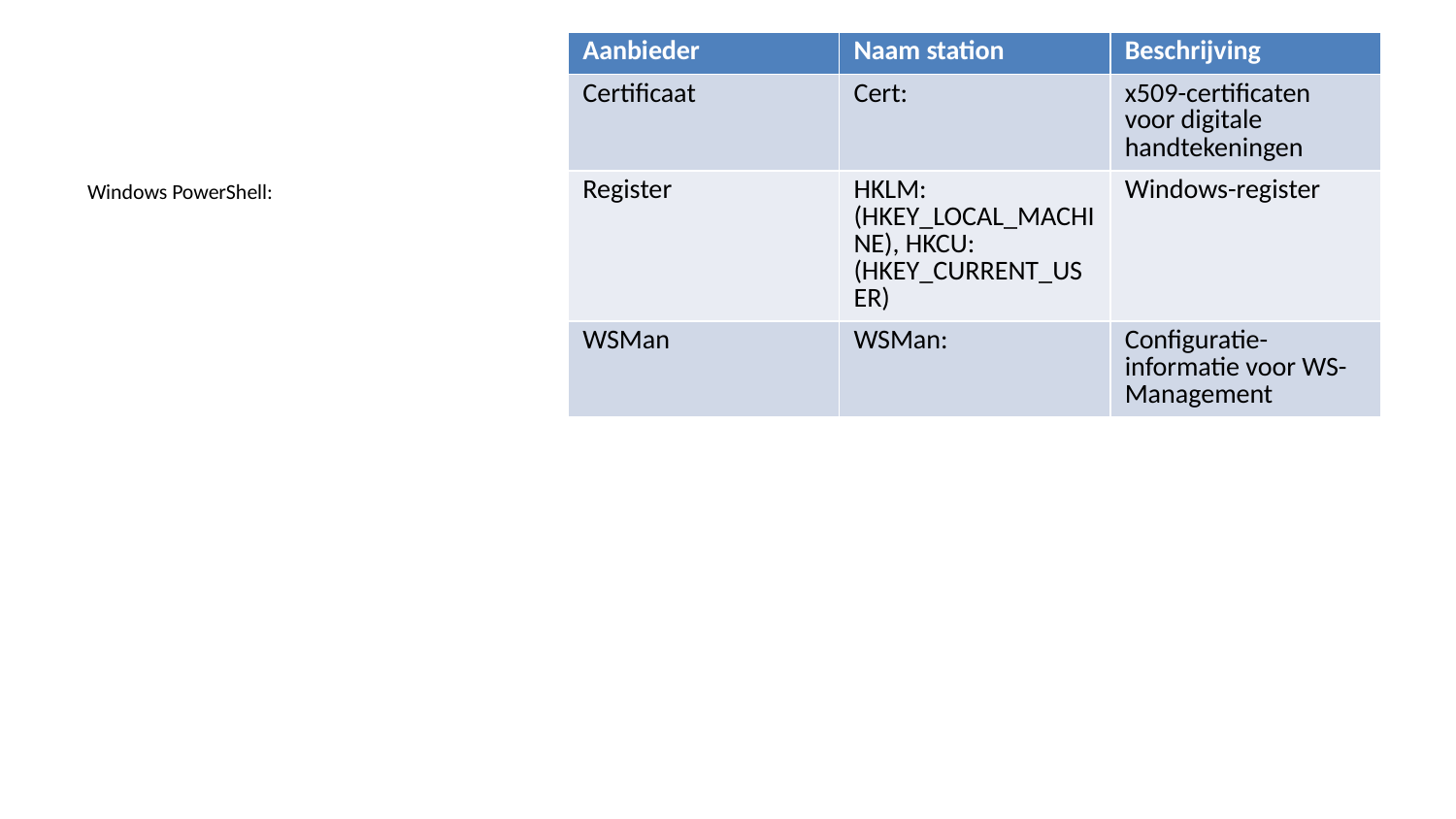

| Aanbieder | Naam station | Beschrijving |
| --- | --- | --- |
| Certificaat | Cert: | x509-certificaten voor digitale handtekeningen |
| Register | HKLM: (HKEY\_LOCAL\_MACHINE), HKCU: (HKEY\_CURRENT\_USER) | Windows-register |
| WSMan | WSMan: | Configuratie-informatie voor WS-Management |
Windows PowerShell: